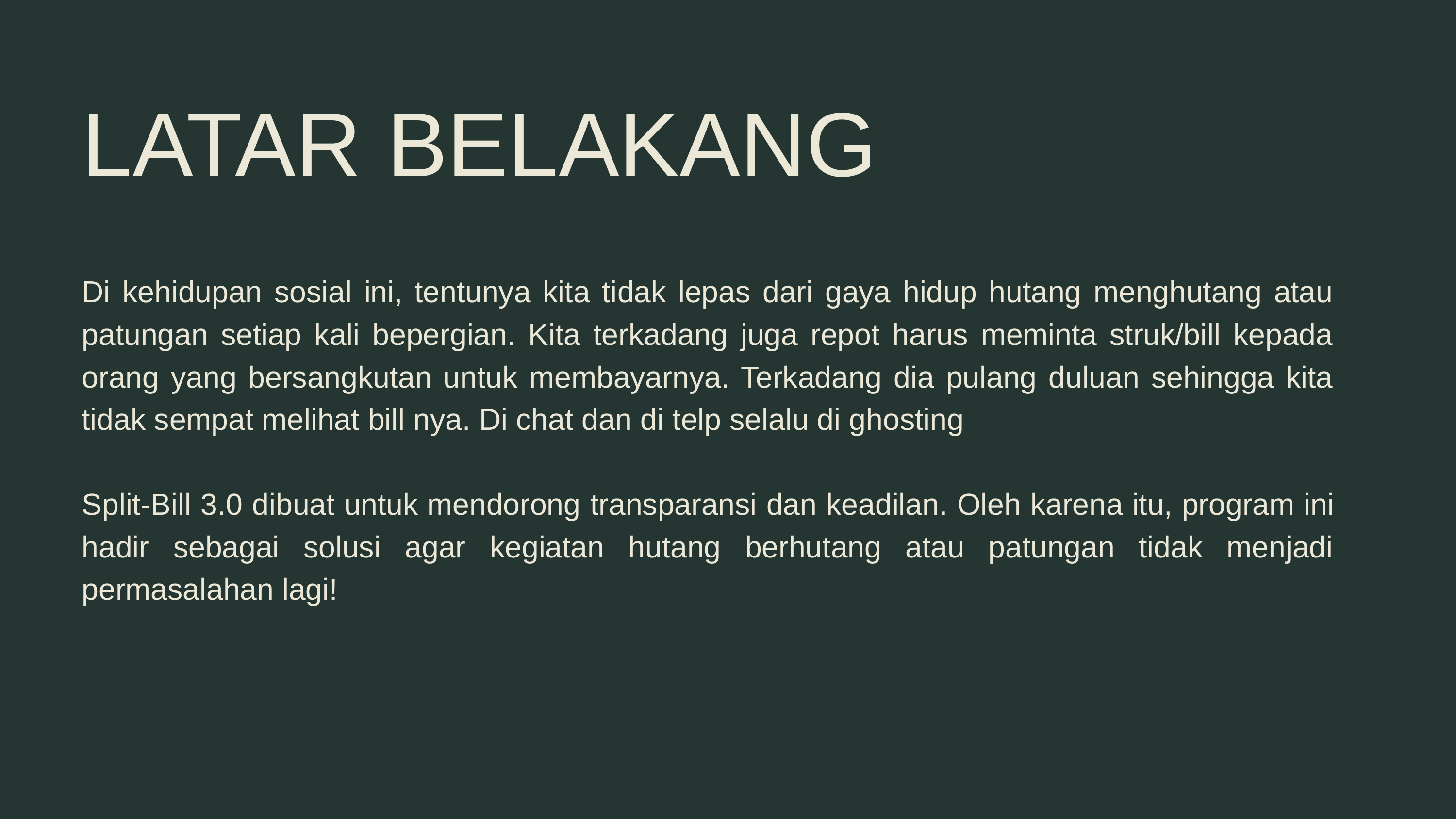

LATAR BELAKANG
Di kehidupan sosial ini, tentunya kita tidak lepas dari gaya hidup hutang menghutang atau patungan setiap kali bepergian. Kita terkadang juga repot harus meminta struk/bill kepada orang yang bersangkutan untuk membayarnya. Terkadang dia pulang duluan sehingga kita tidak sempat melihat bill nya. Di chat dan di telp selalu di ghosting

Split-Bill 3.0 dibuat untuk mendorong transparansi dan keadilan. Oleh karena itu, program ini hadir sebagai solusi agar kegiatan hutang berhutang atau patungan tidak menjadi permasalahan lagi!